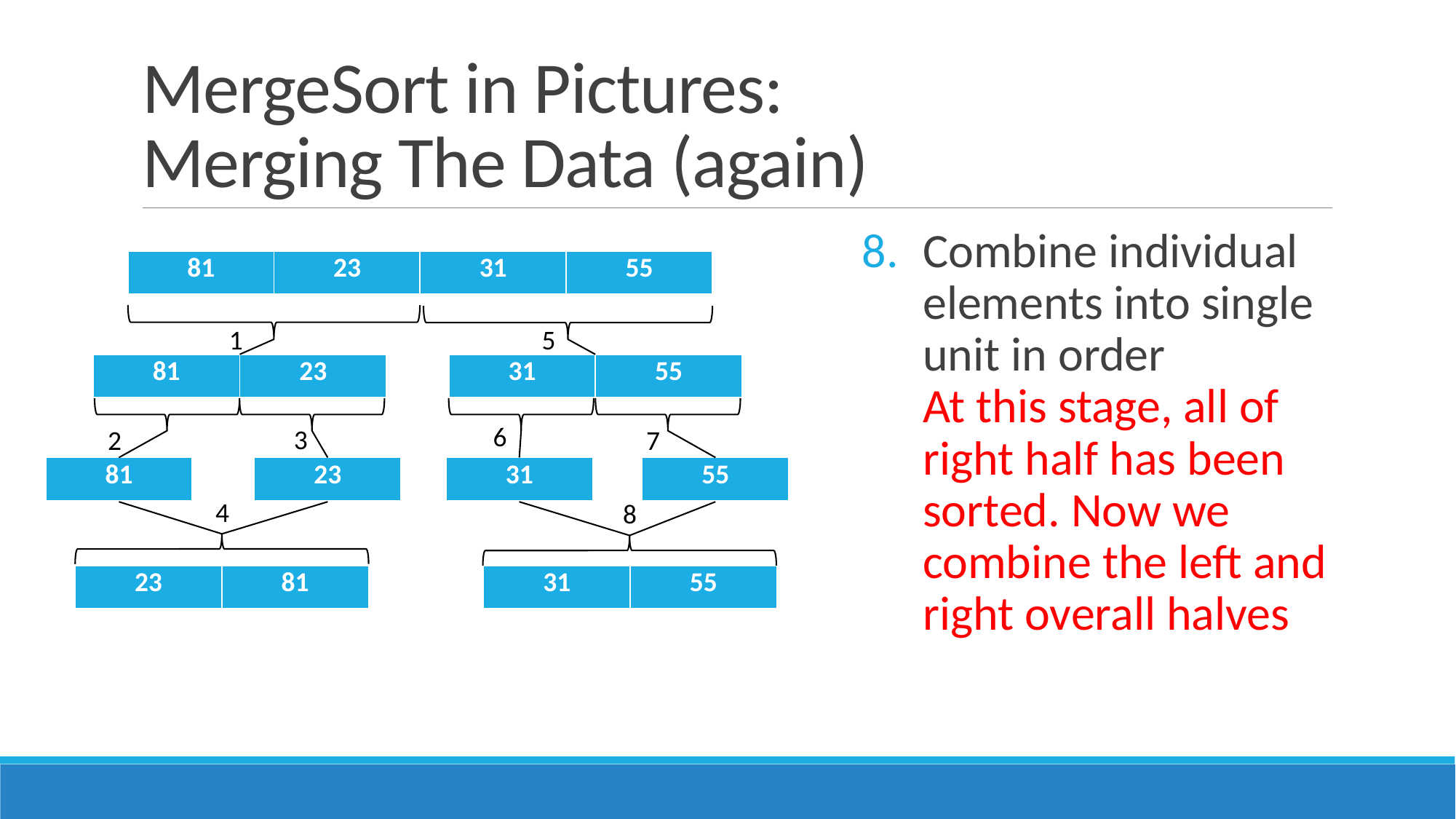

# MergeSort in Pictures: Merging The Data (again)
Combine individual elements into single unit in order
At this stage, all of right half has been sorted. Now we combine the left and right overall halves

| 81 | 23 | 31 | 55 |
| --- | --- | --- | --- |

1
5

| 81 | 23 |
| --- | --- |
| 31 | 55 |
| --- | --- |

6
7
3
2
| 81 |
| --- |
| 23 |
| --- |
| 31 |
| --- |
| 55 |
| --- |

4

8
| 23 | 81 |
| --- | --- |
| 31 | 55 |
| --- | --- |